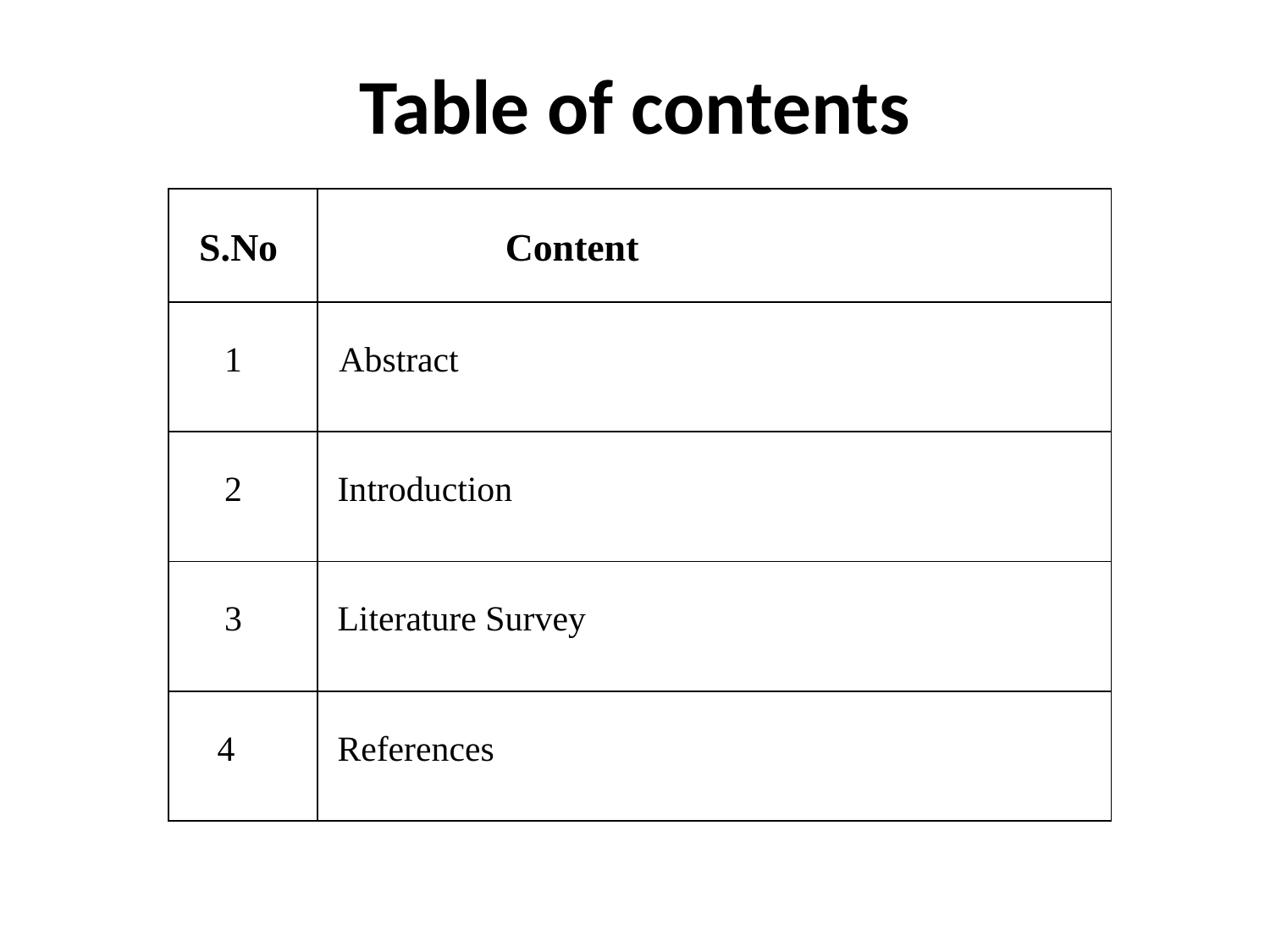

# Table of contents
| S.No | Content |
| --- | --- |
| 1 | Abstract |
| 2 | Introduction |
| 3 | Literature Survey |
| 4 | References |